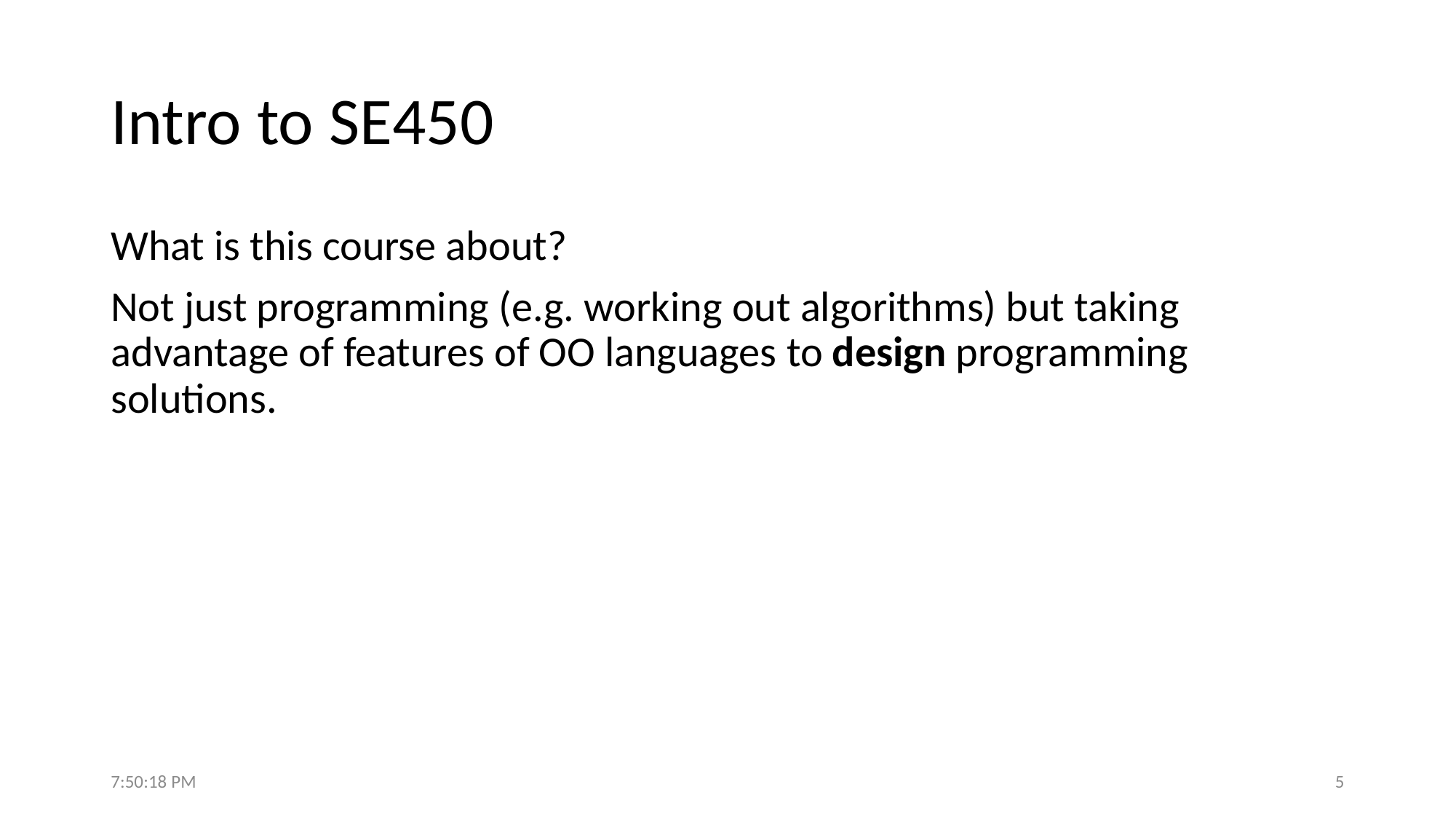

# Intro to SE450
What is this course about?
Not just programming (e.g. working out algorithms) but taking advantage of features of OO languages to design programming solutions.
7:50:18 PM
5